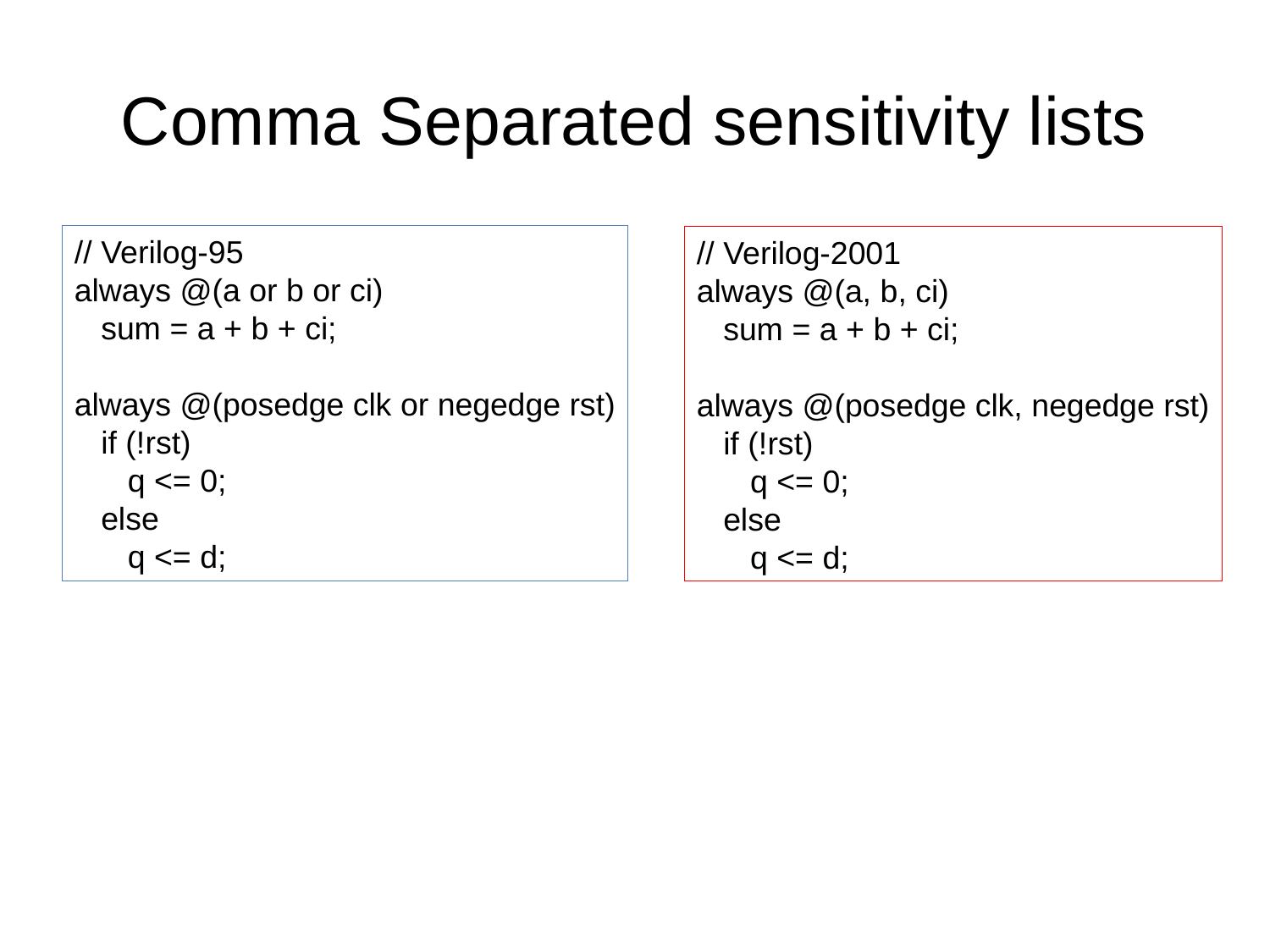

# Comma Separated sensitivity lists
// Verilog-95
always @(a or b or ci)
   sum = a + b + ci;

always @(posedge clk or negedge rst)
   if (!rst)
      q <= 0;
   else
      q <= d;
// Verilog-2001
always @(a, b, ci)
   sum = a + b + ci;

always @(posedge clk, negedge rst)
   if (!rst)
      q <= 0;
   else
      q <= d;